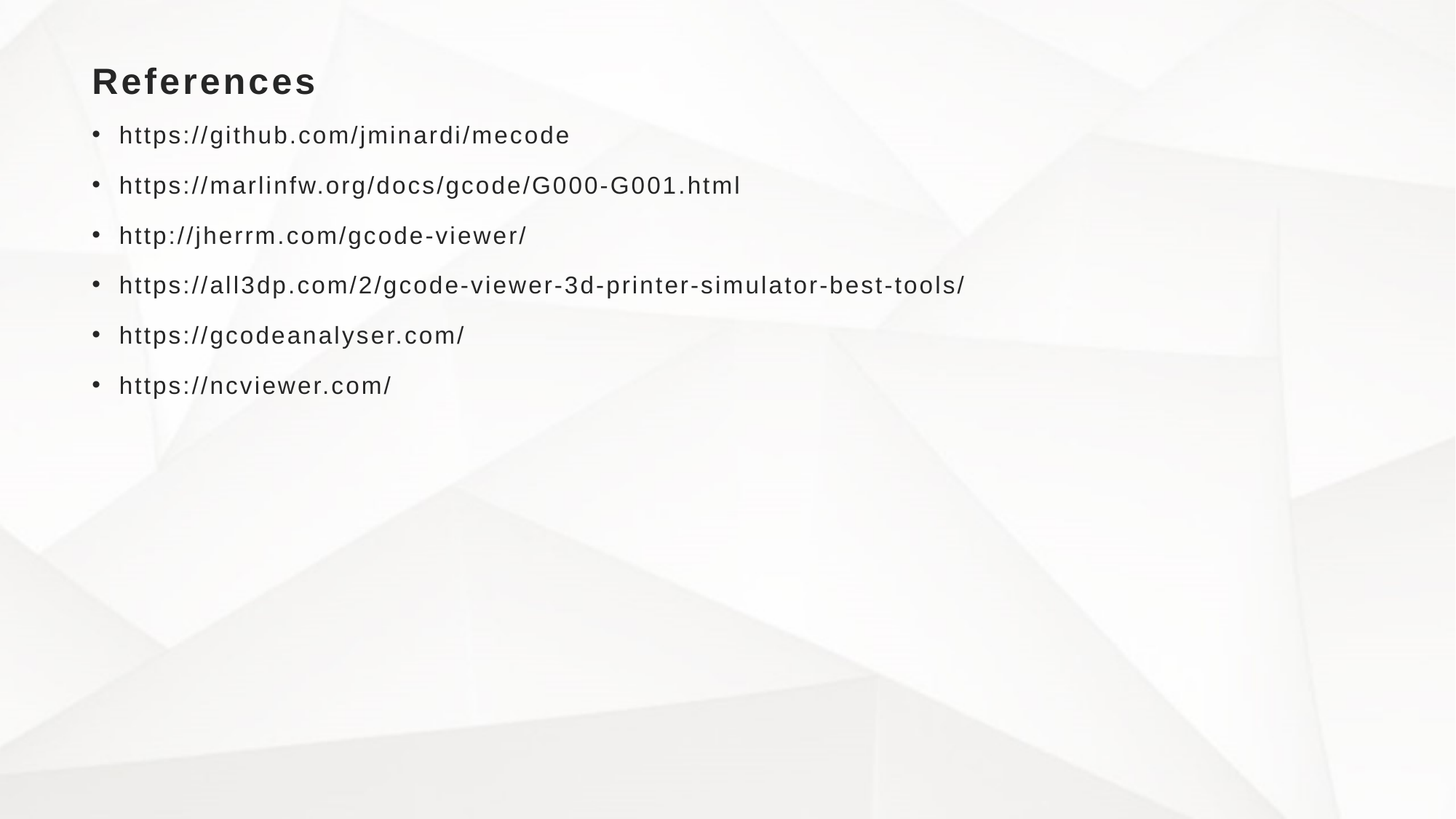

# References
https://github.com/jminardi/mecode
https://marlinfw.org/docs/gcode/G000-G001.html
http://jherrm.com/gcode-viewer/
https://all3dp.com/2/gcode-viewer-3d-printer-simulator-best-tools/
https://gcodeanalyser.com/
https://ncviewer.com/